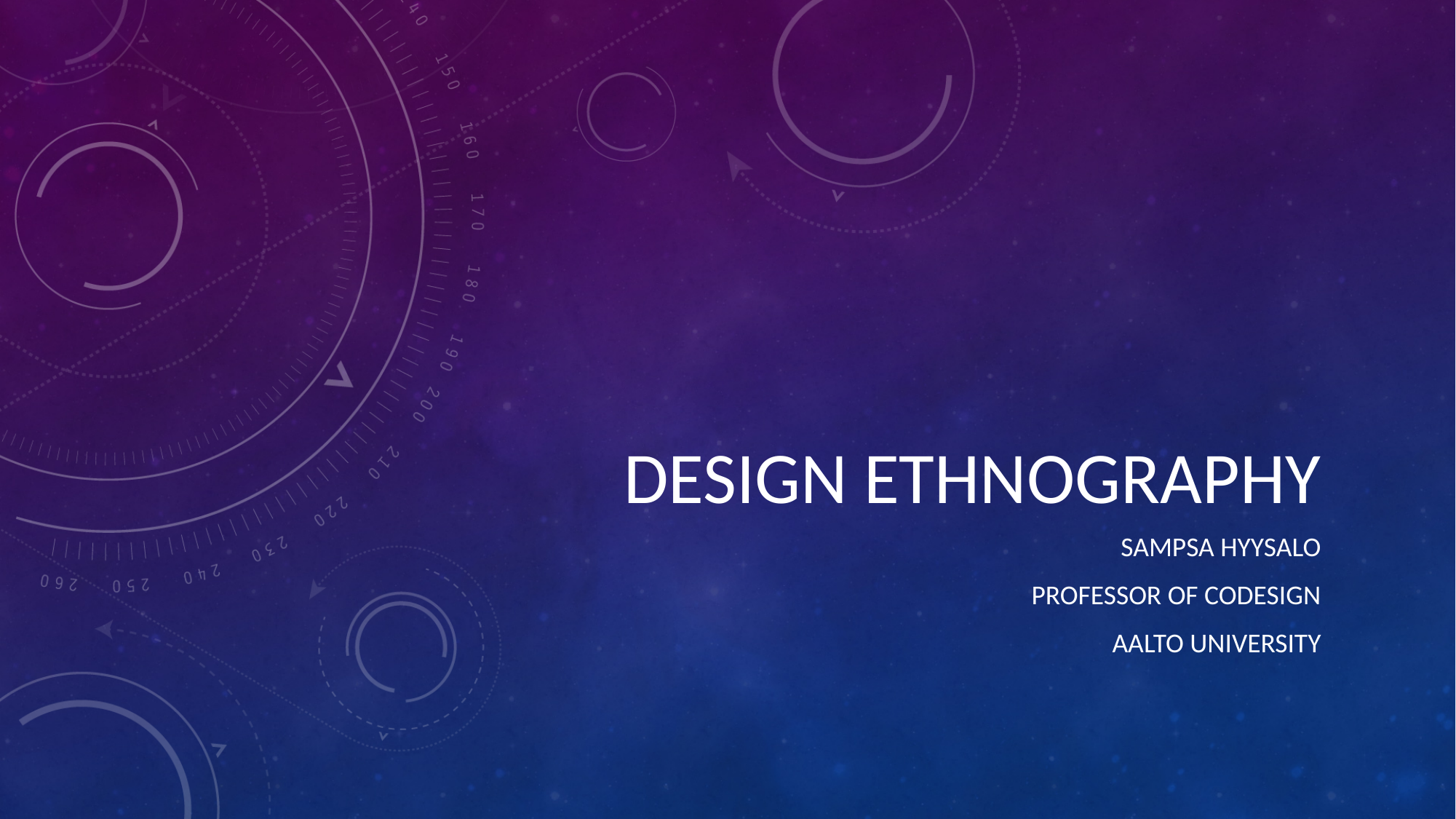

# Design ethnography
Sampsa hyysalo
Professor of codesign
Aalto University